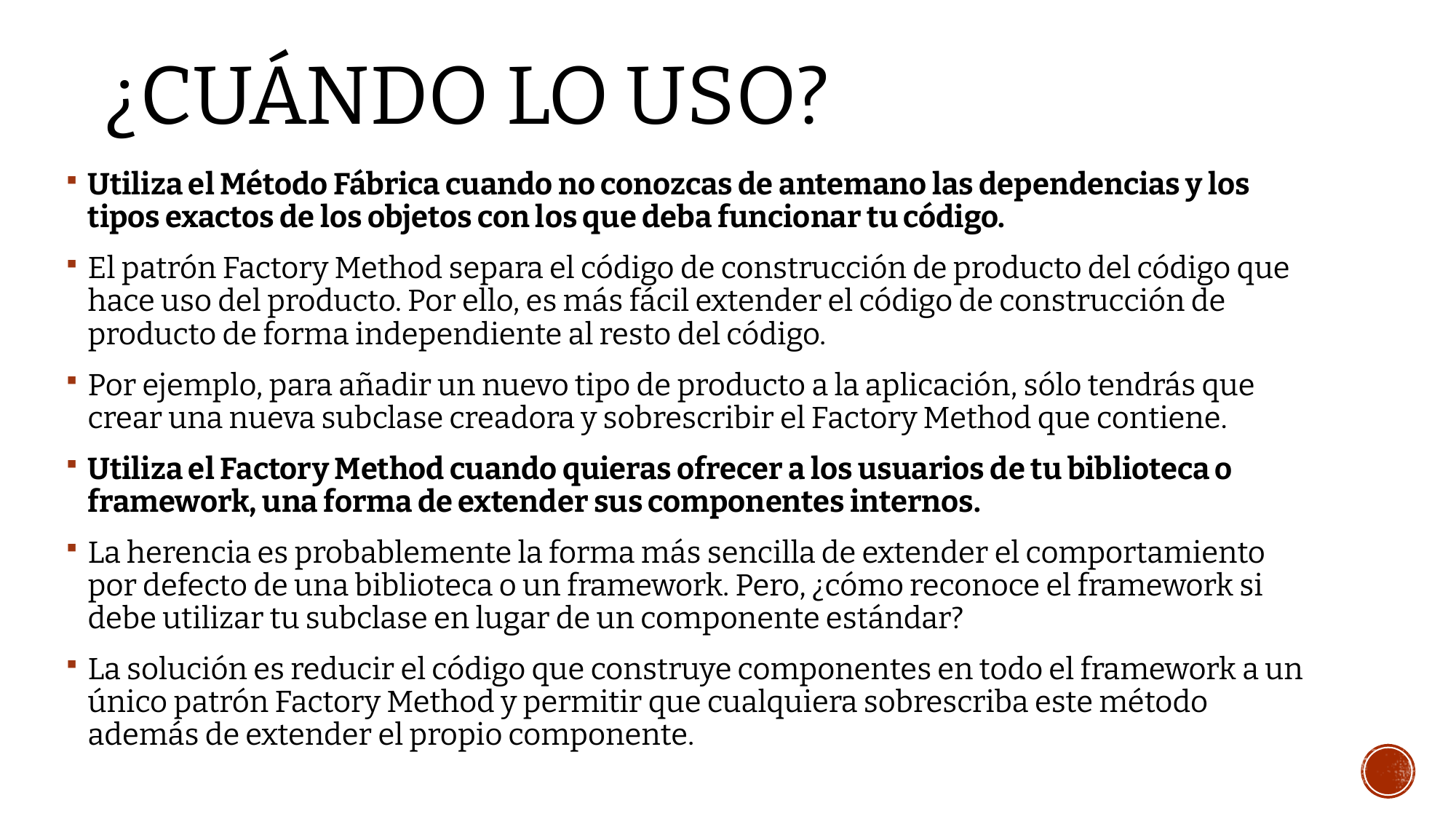

# ¿Cuándo lo uso?
Utiliza el Método Fábrica cuando no conozcas de antemano las dependencias y los tipos exactos de los objetos con los que deba funcionar tu código.
El patrón Factory Method separa el código de construcción de producto del código que hace uso del producto. Por ello, es más fácil extender el código de construcción de producto de forma independiente al resto del código.
Por ejemplo, para añadir un nuevo tipo de producto a la aplicación, sólo tendrás que crear una nueva subclase creadora y sobrescribir el Factory Method que contiene.
Utiliza el Factory Method cuando quieras ofrecer a los usuarios de tu biblioteca o framework, una forma de extender sus componentes internos.
La herencia es probablemente la forma más sencilla de extender el comportamiento por defecto de una biblioteca o un framework. Pero, ¿cómo reconoce el framework si debe utilizar tu subclase en lugar de un componente estándar?
La solución es reducir el código que construye componentes en todo el framework a un único patrón Factory Method y permitir que cualquiera sobrescriba este método además de extender el propio componente.